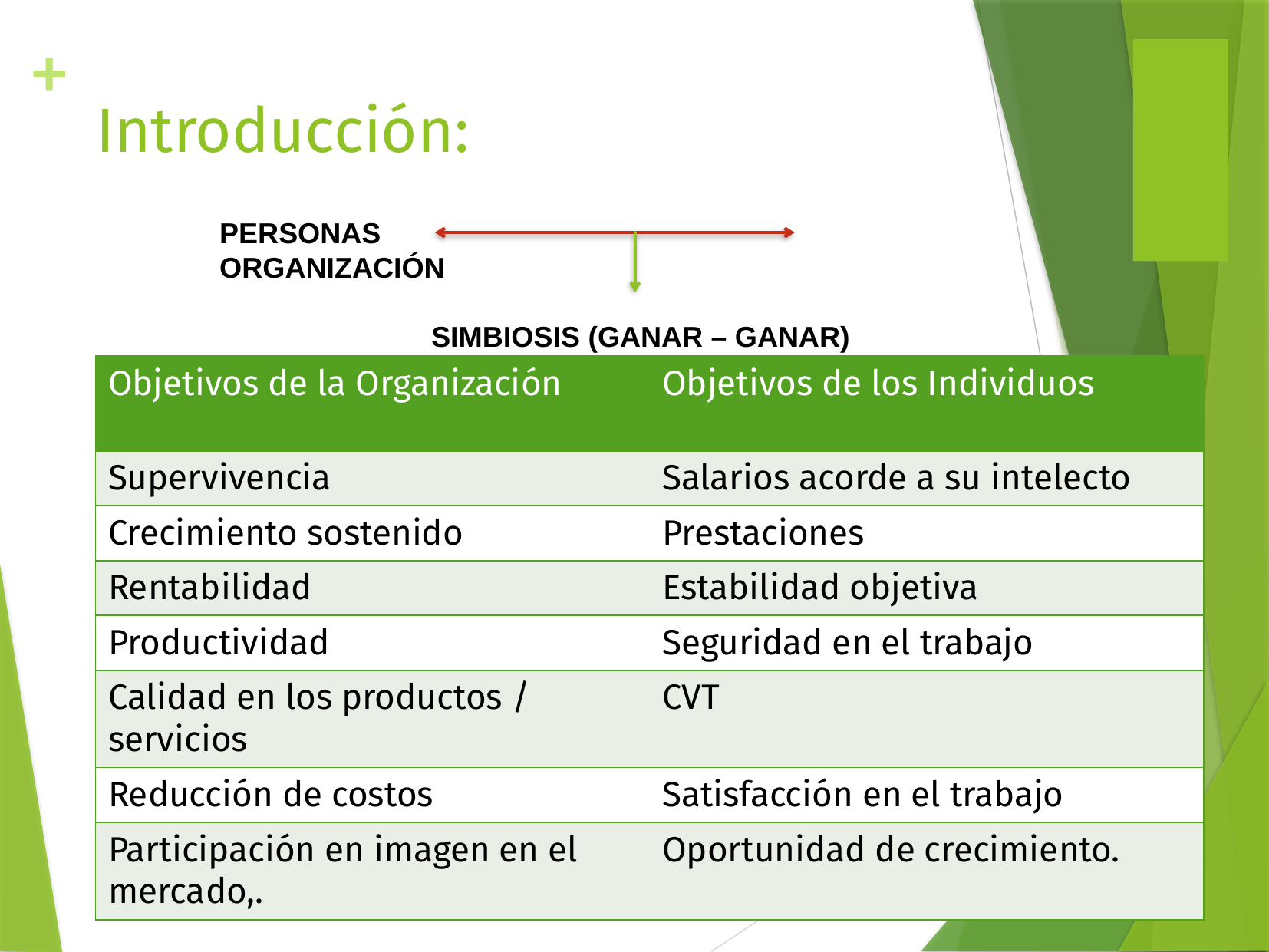

# Introducción:
PERSONAS 				                              ORGANIZACIÓN

	            SIMBIOSIS (GANAR – GANAR)
| Objetivos de la Organización | Objetivos de los Individuos |
| --- | --- |
| Supervivencia | Salarios acorde a su intelecto |
| Crecimiento sostenido | Prestaciones |
| Rentabilidad | Estabilidad objetiva |
| Productividad | Seguridad en el trabajo |
| Calidad en los productos / servicios | CVT |
| Reducción de costos | Satisfacción en el trabajo |
| Participación en imagen en el mercado,. | Oportunidad de crecimiento. |